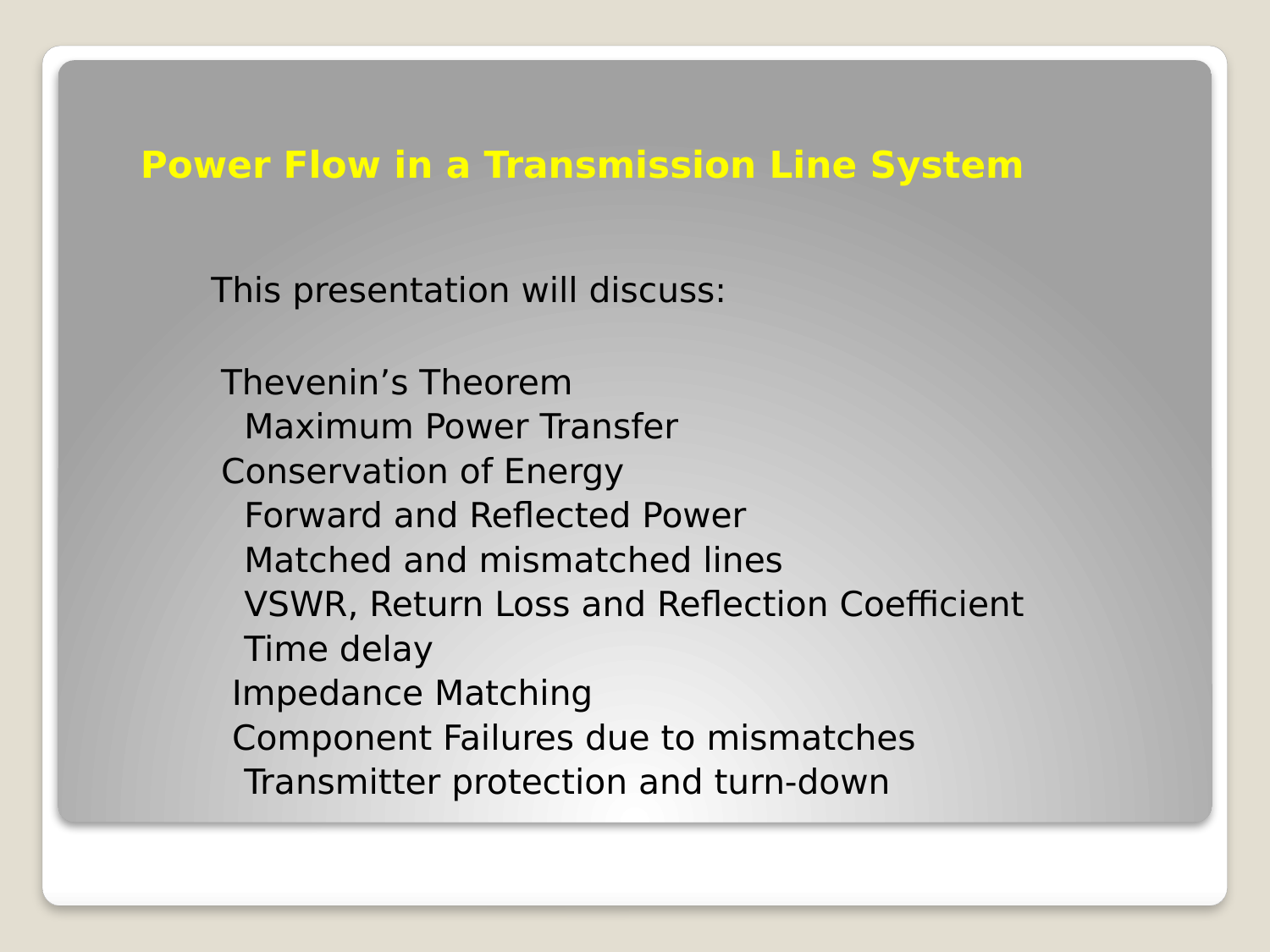

Power Flow in a Transmission Line System

		This presentation will discuss:

            Thevenin’s Theorem
		   Maximum Power Transfer
            Conservation of Energy
		   Forward and Reflected Power
		   Matched and mismatched lines
		   VSWR, Return Loss and Reflection Coefficient
		   Time delay
             Impedance Matching
	          Component Failures due to mismatches
 		   Transmitter protection and turn-down

#